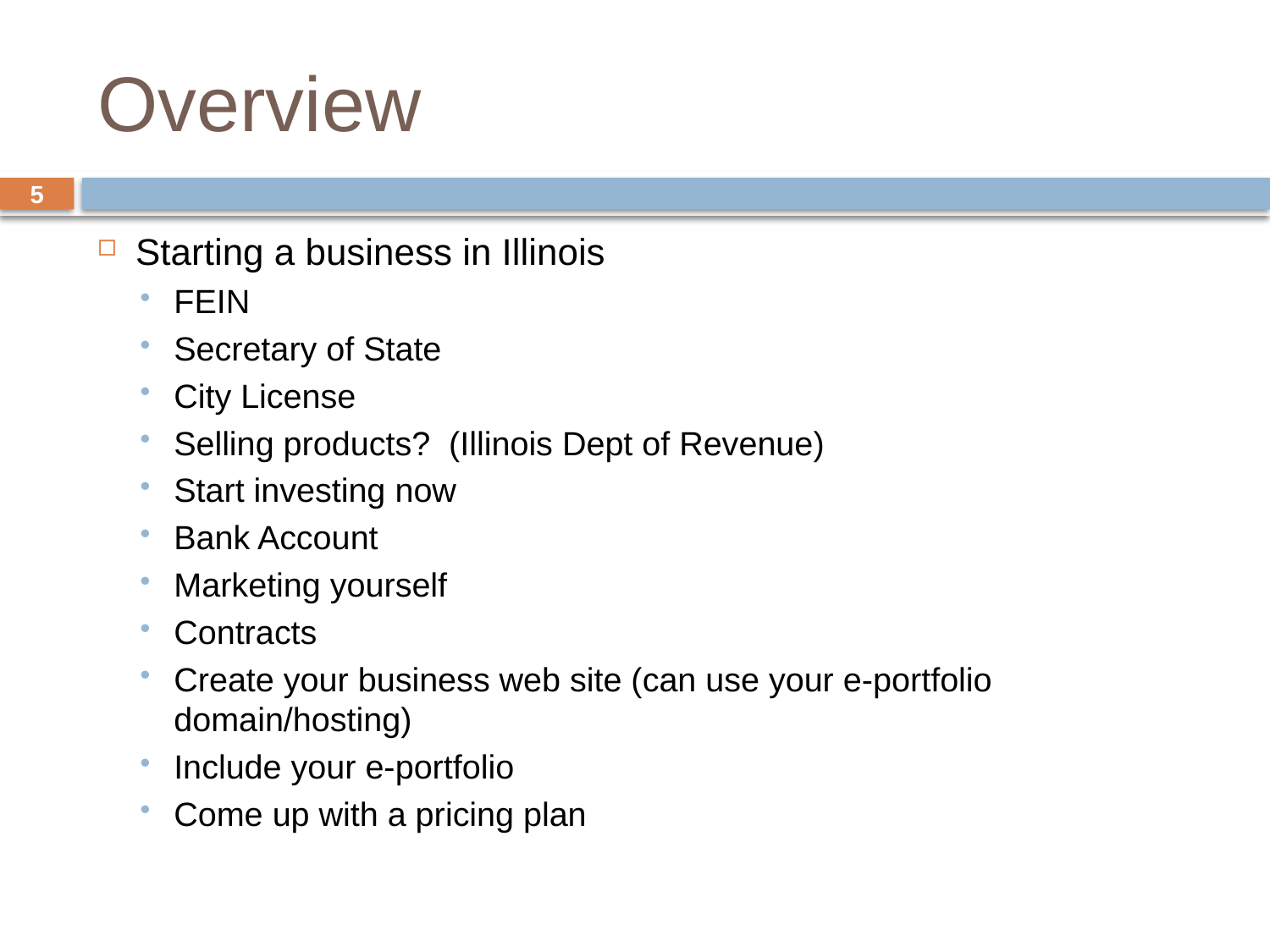

# Overview
5
Starting a business in Illinois
FEIN
Secretary of State
City License
Selling products?  (Illinois Dept of Revenue)
Start investing now
Bank Account
Marketing yourself
Contracts
Create your business web site (can use your e-portfolio domain/hosting)
Include your e-portfolio
Come up with a pricing plan